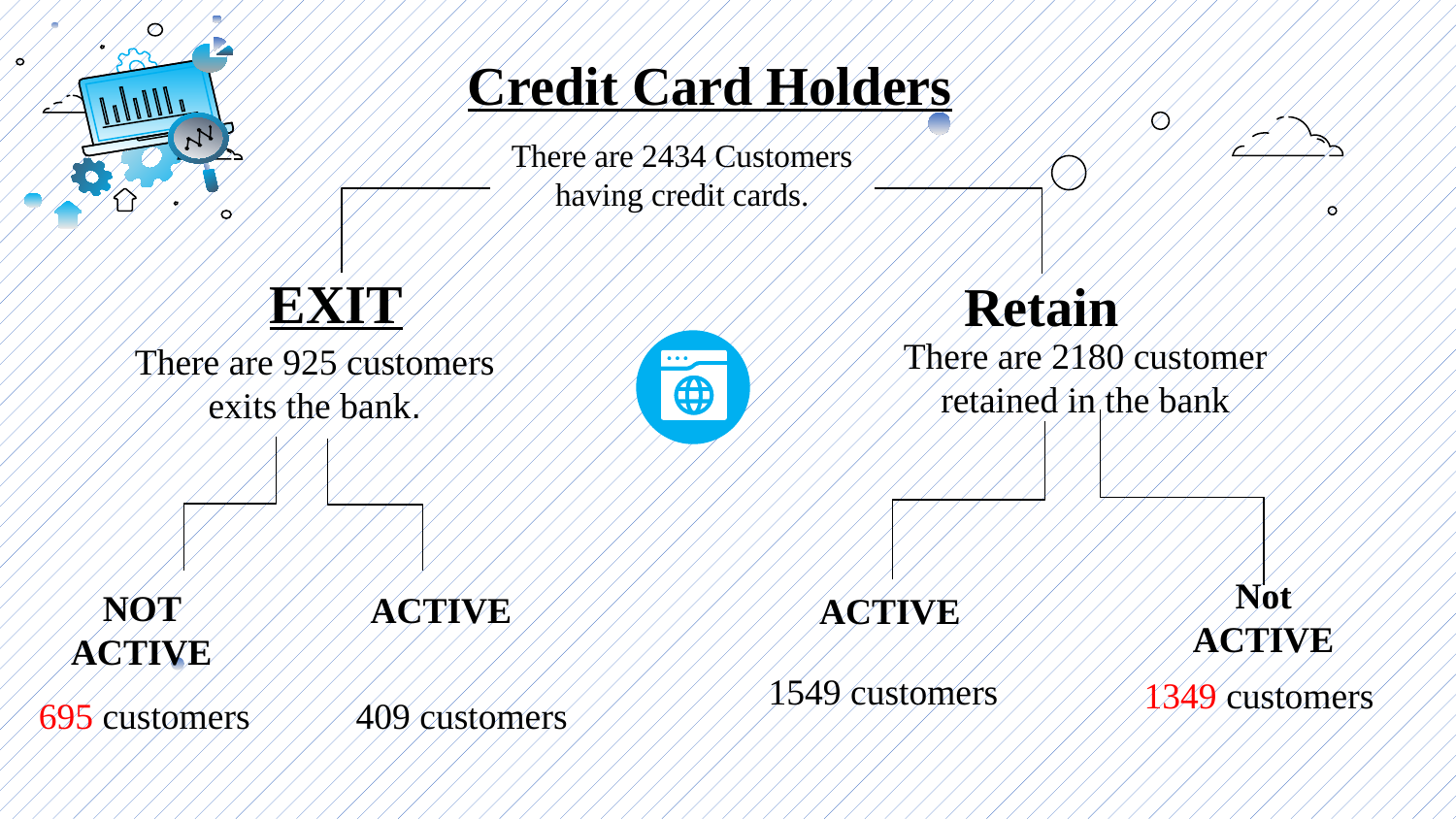

Credit Card Holders

There are 2434 Customers having credit cards.

EXIT
Retain
There are 2180 customer retained in the bank
There are 925 customers exits the bank.

ACTIVE
ACTIVE
Not ACTIVE
NOT ACTIVE

1549 customers
1349 customers
695 customers
409 customers